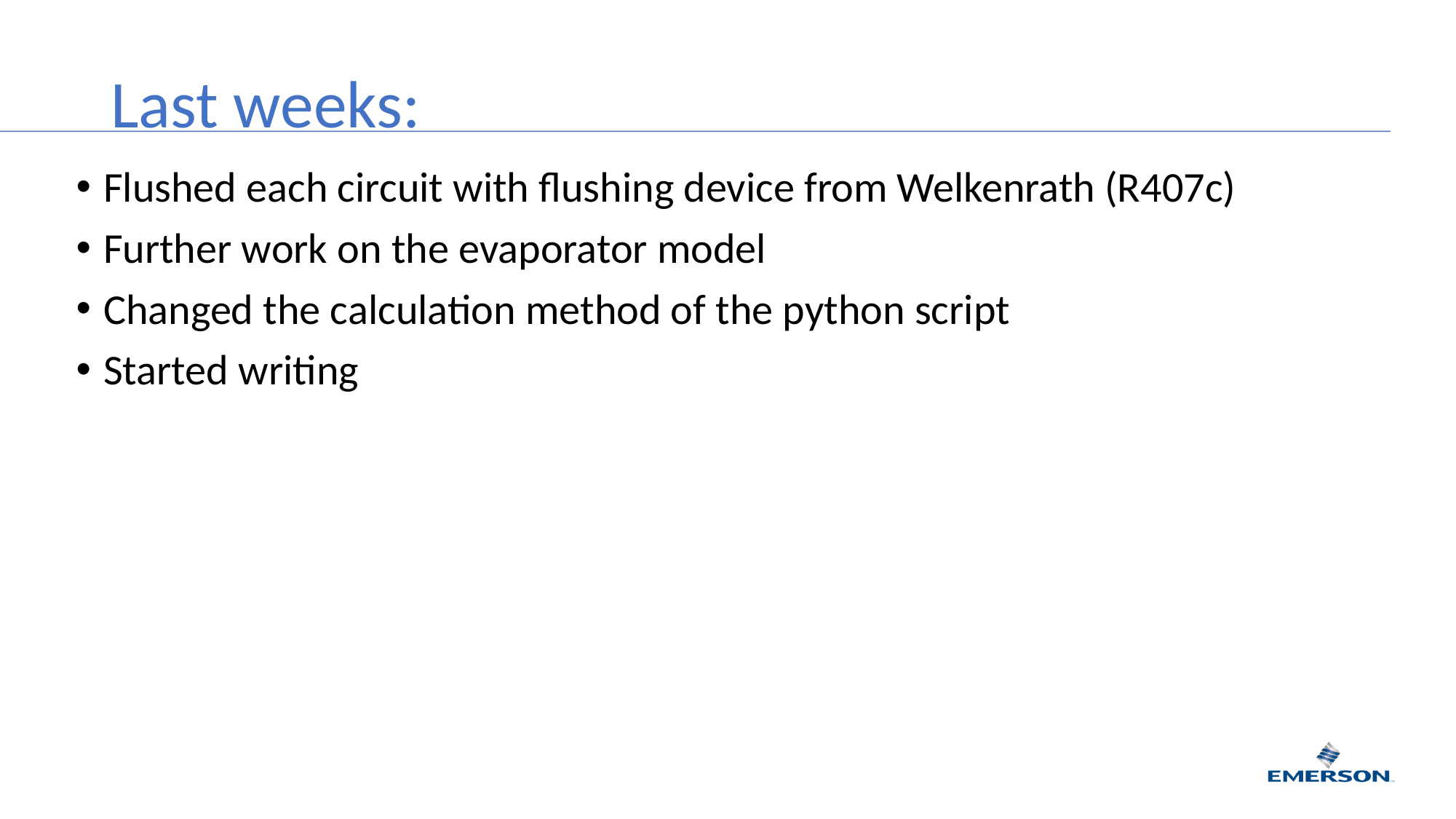

# Last weeks:
Flushed each circuit with flushing device from Welkenrath (R407c)
Further work on the evaporator model
Changed the calculation method of the python script
Started writing